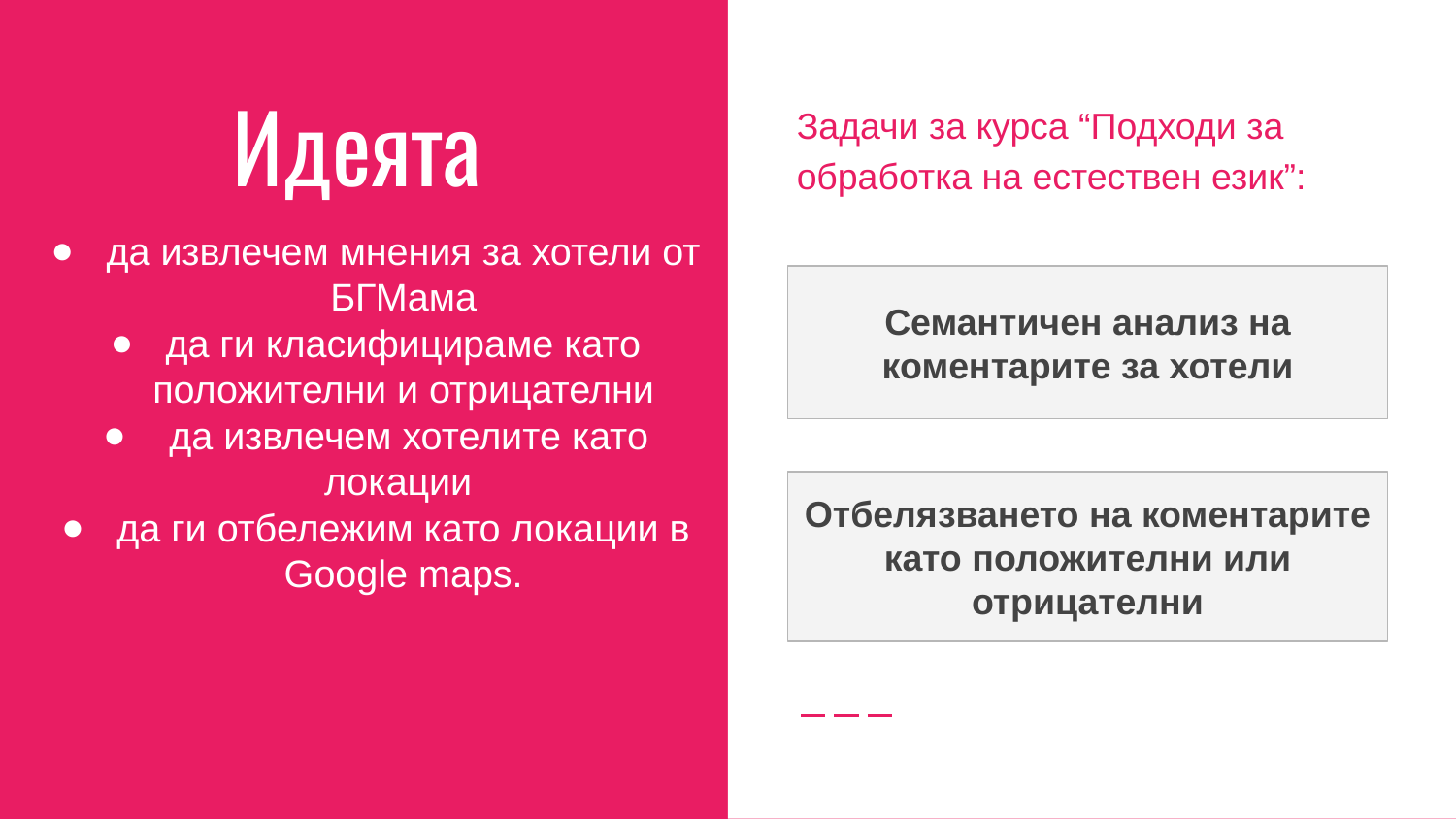

Задачи за курса “Подходи за обработка на естествен език”:
# Идеята
да извлечем мнения за хотели от БГМама
да ги класифицираме като положителни и отрицателни
 да извлечем хотелите като локации
да ги отбележим като локации в Google maps.
Семантичен анализ на коментарите за хотели
Отбелязването на коментарите като положителни или отрицателни